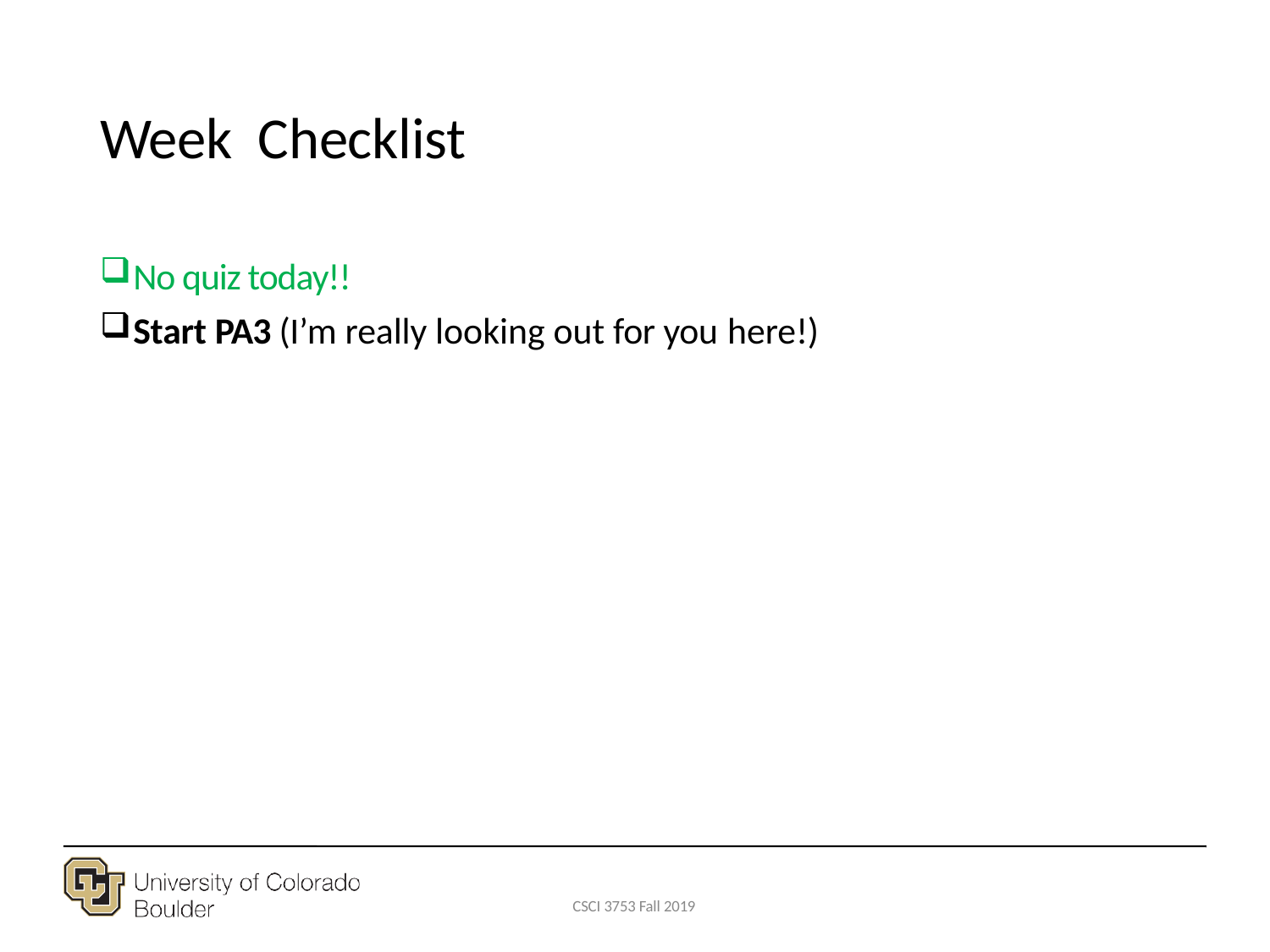

# Week  Checklist
No quiz today!!
Start PA3 (I’m really looking out for you here!)
CSCI 3753 Fall 2019